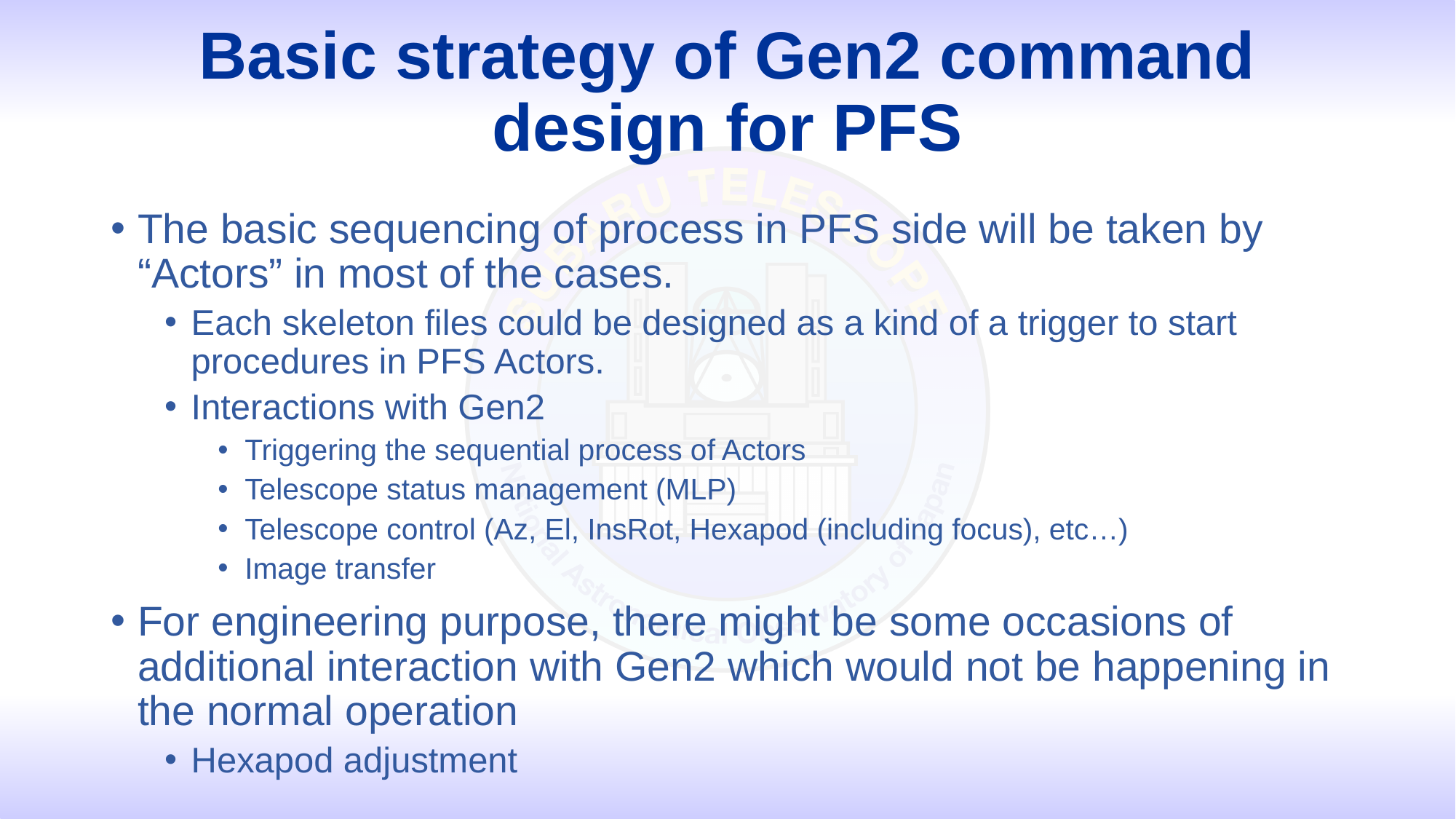

# Basic strategy of Gen2 command design for PFS
The basic sequencing of process in PFS side will be taken by “Actors” in most of the cases.
Each skeleton files could be designed as a kind of a trigger to start procedures in PFS Actors.
Interactions with Gen2
Triggering the sequential process of Actors
Telescope status management (MLP)
Telescope control (Az, El, InsRot, Hexapod (including focus), etc…)
Image transfer
For engineering purpose, there might be some occasions of additional interaction with Gen2 which would not be happening in the normal operation
Hexapod adjustment